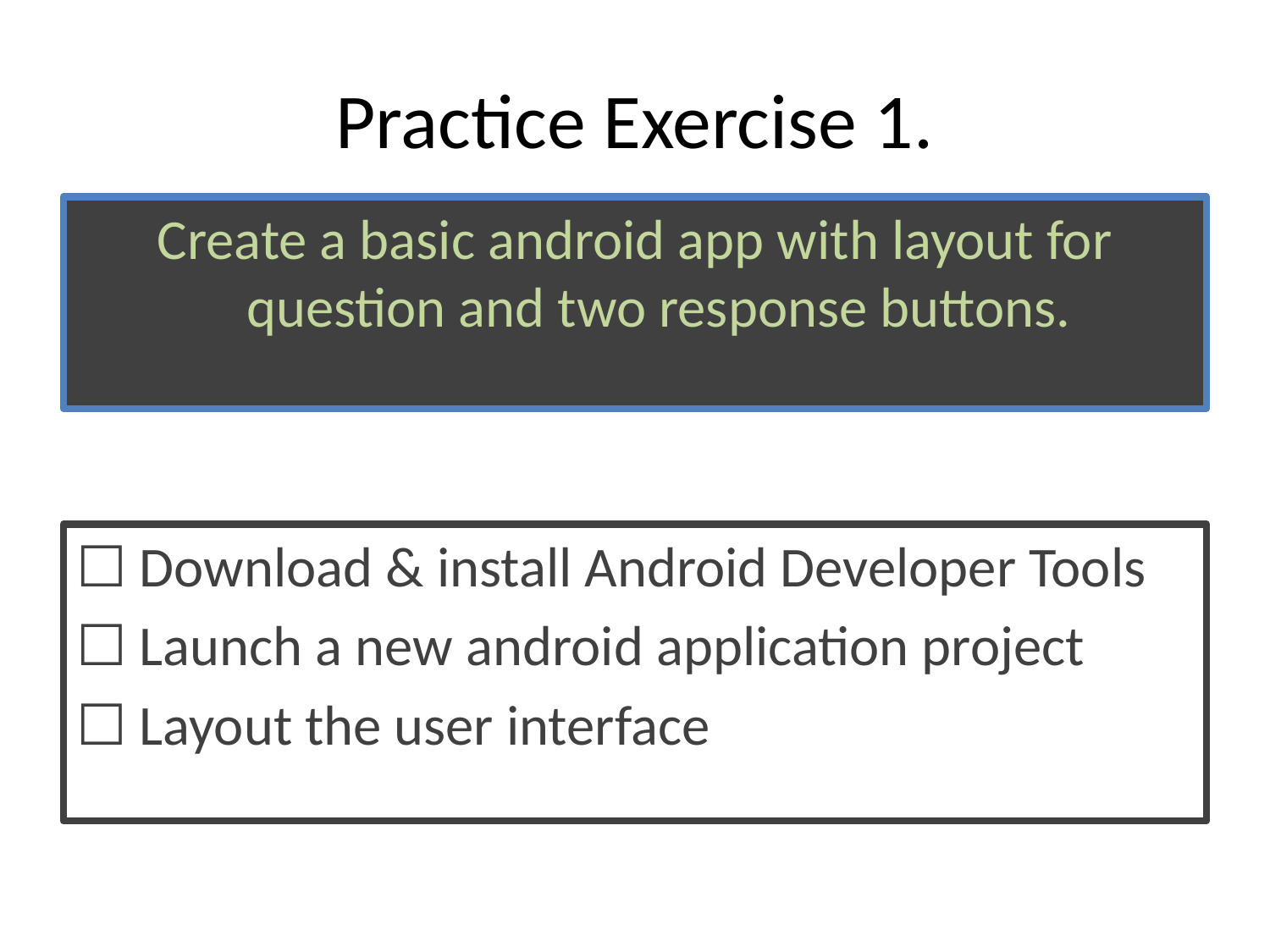

# Practice Exercise 1.
Create a basic android app with layout for question and two response buttons.
☐ Download & install Android Developer Tools
☐ Launch a new android application project
☐ Layout the user interface